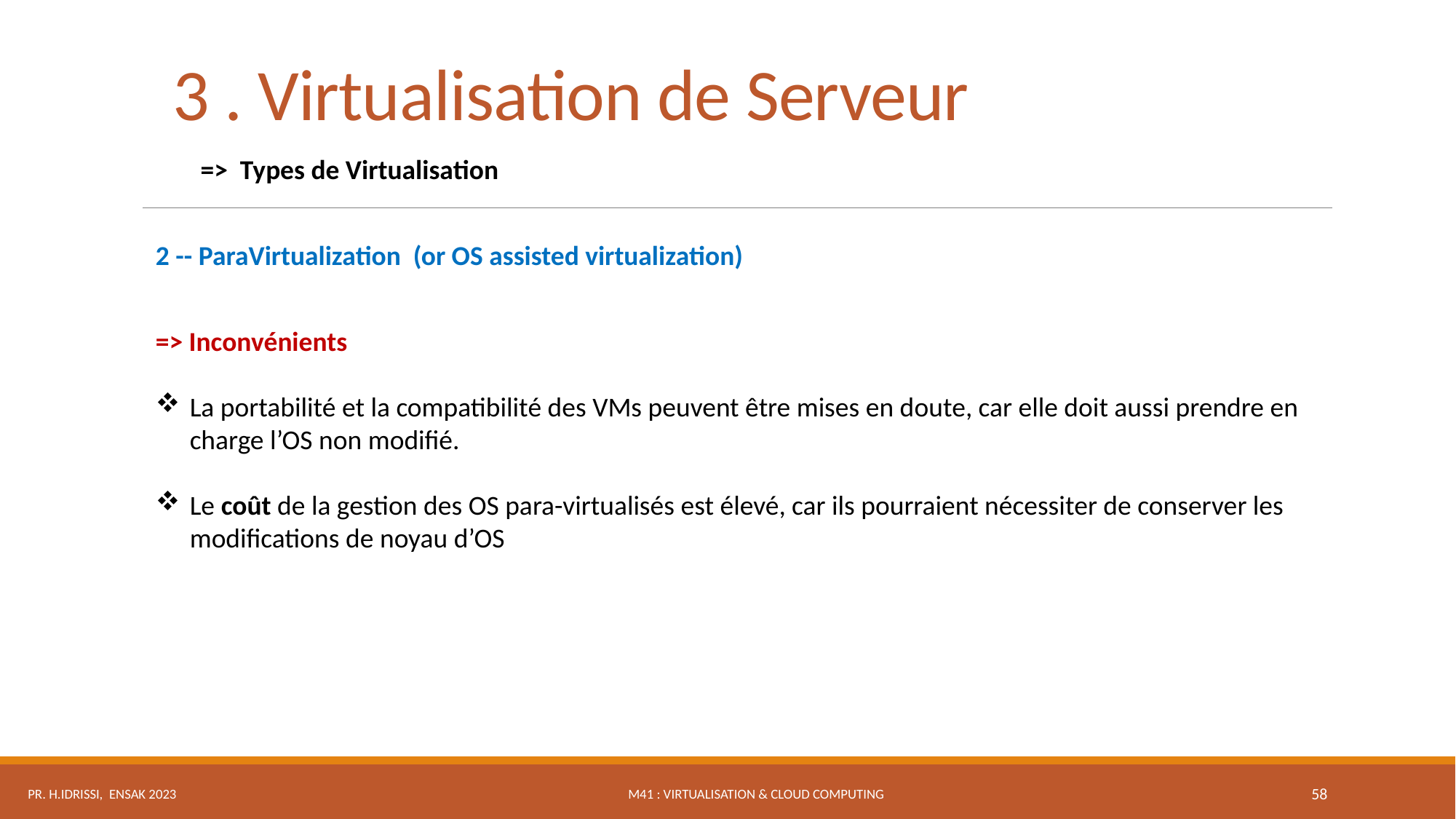

3 . Virtualisation de Serveur
=>  Types de Virtualisation
2 -- ParaVirtualization  (or OS assisted virtualization)

=> Inconvénients

La portabilité et la compatibilité des VMs peuvent être mises en doute, car elle doit aussi prendre en charge l’OS non modifié.

Le coût de la gestion des OS para-virtualisés est élevé, car ils pourraient nécessiter de conserver les modifications de noyau d’OS

M41 : Virtualisation & Cloud Computing
Pr. H.IDRISSI,  ENSAK 2023
58